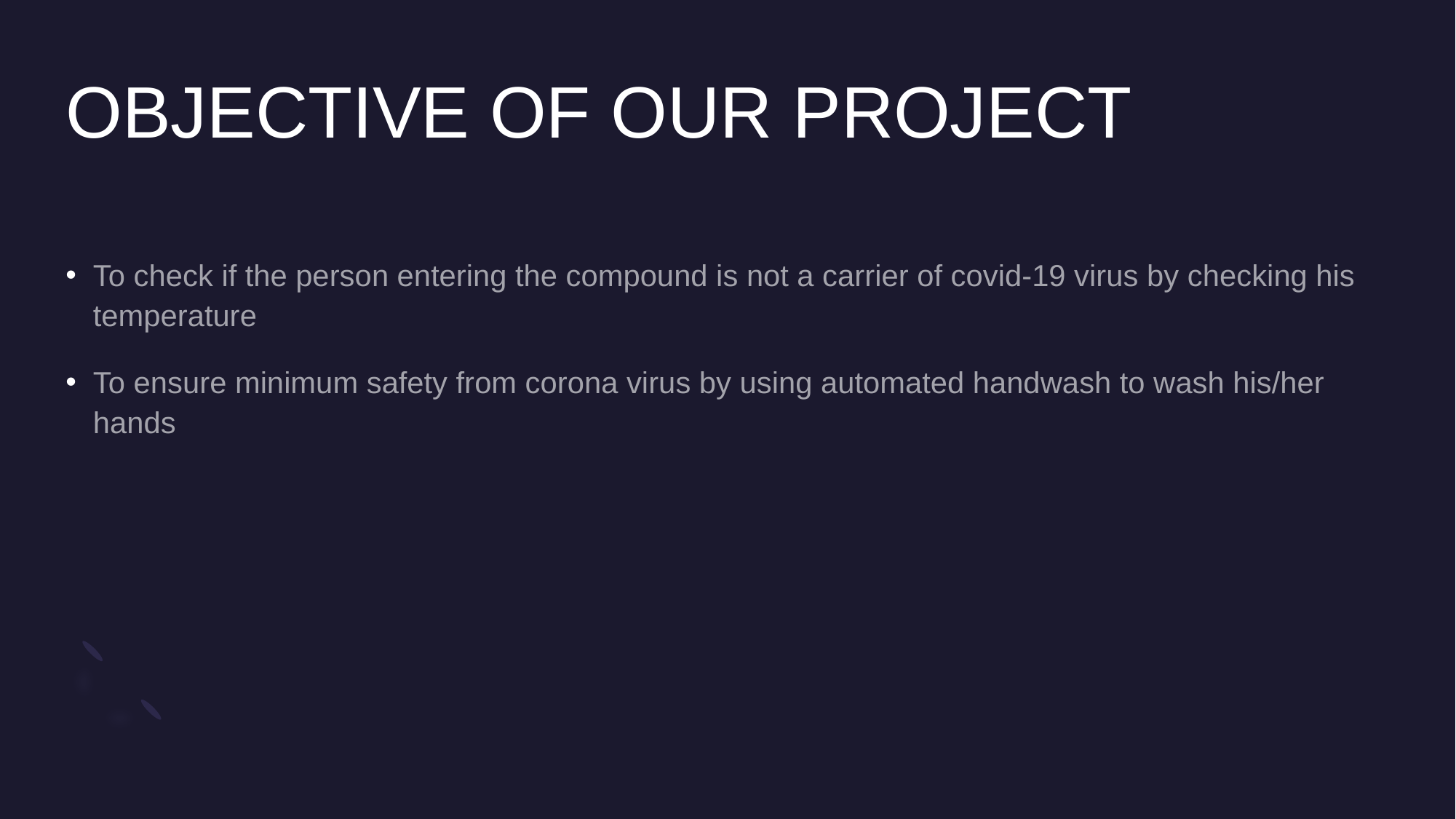

# OBJECTIVE OF OUR PROJECT
To check if the person entering the compound is not a carrier of covid-19 virus by checking his temperature
To ensure minimum safety from corona virus by using automated handwash to wash his/her hands